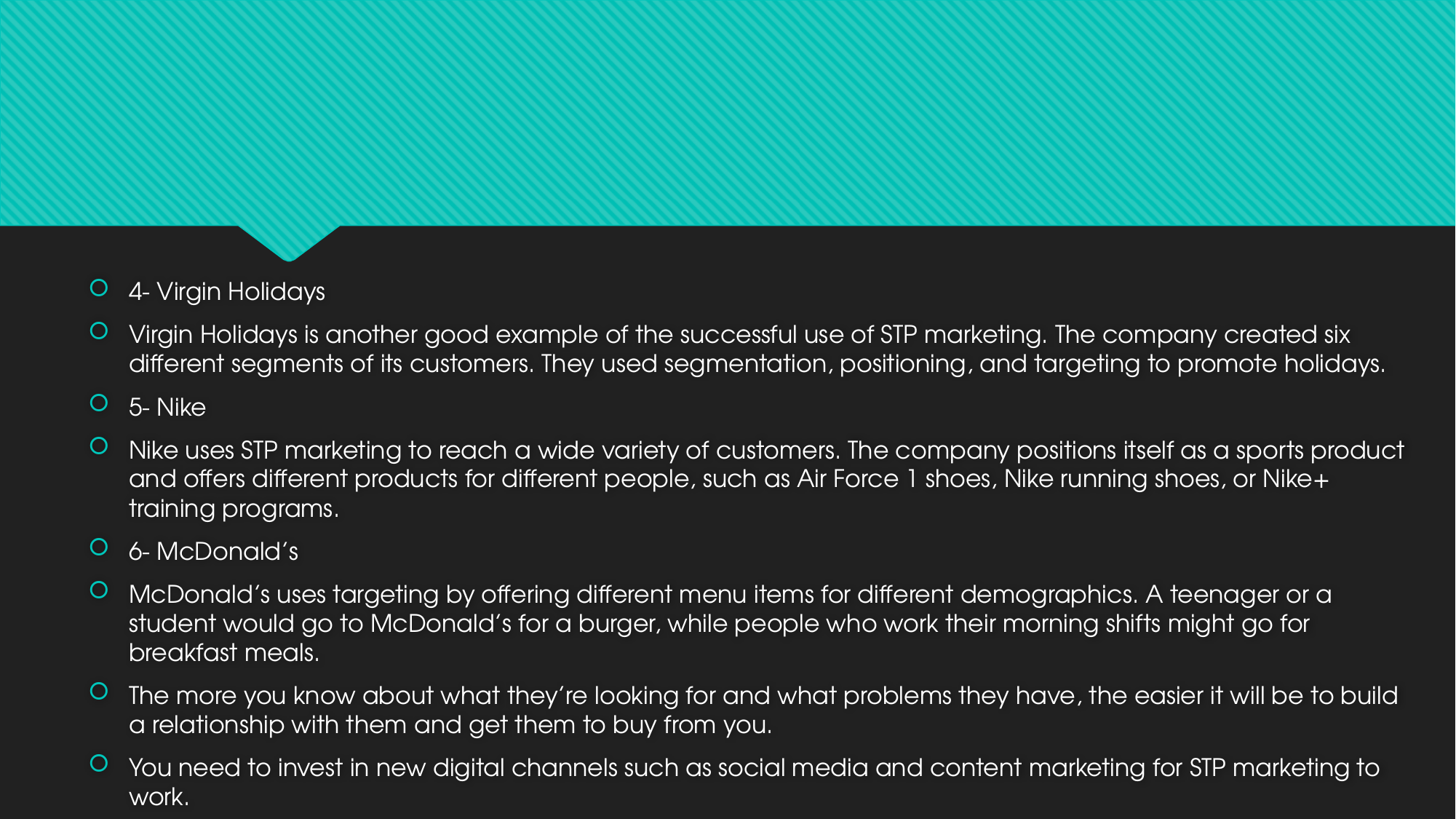

#
4- Virgin Holidays
Virgin Holidays is another good example of the successful use of STP marketing. The company created six different segments of its customers. They used segmentation, positioning, and targeting to promote holidays.
5- Nike
Nike uses STP marketing to reach a wide variety of customers. The company positions itself as a sports product and offers different products for different people, such as Air Force 1 shoes, Nike running shoes, or Nike+ training programs.
6- McDonald’s
McDonald’s uses targeting by offering different menu items for different demographics. A teenager or a student would go to McDonald’s for a burger, while people who work their morning shifts might go for breakfast meals.
The more you know about what they’re looking for and what problems they have, the easier it will be to build a relationship with them and get them to buy from you.
You need to invest in new digital channels such as social media and content marketing for STP marketing to work.